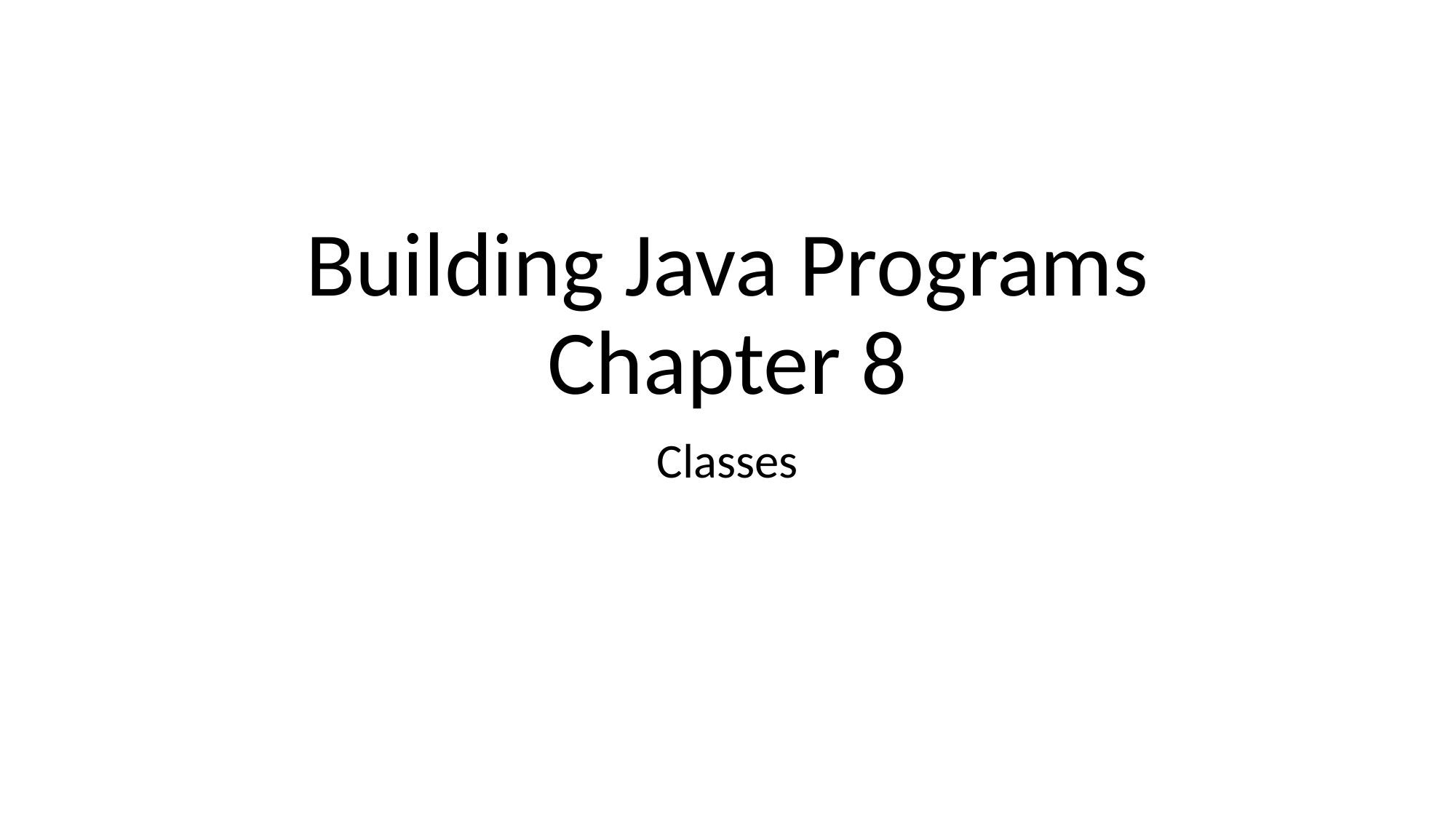

# Building Java Programs Chapter 8
Classes